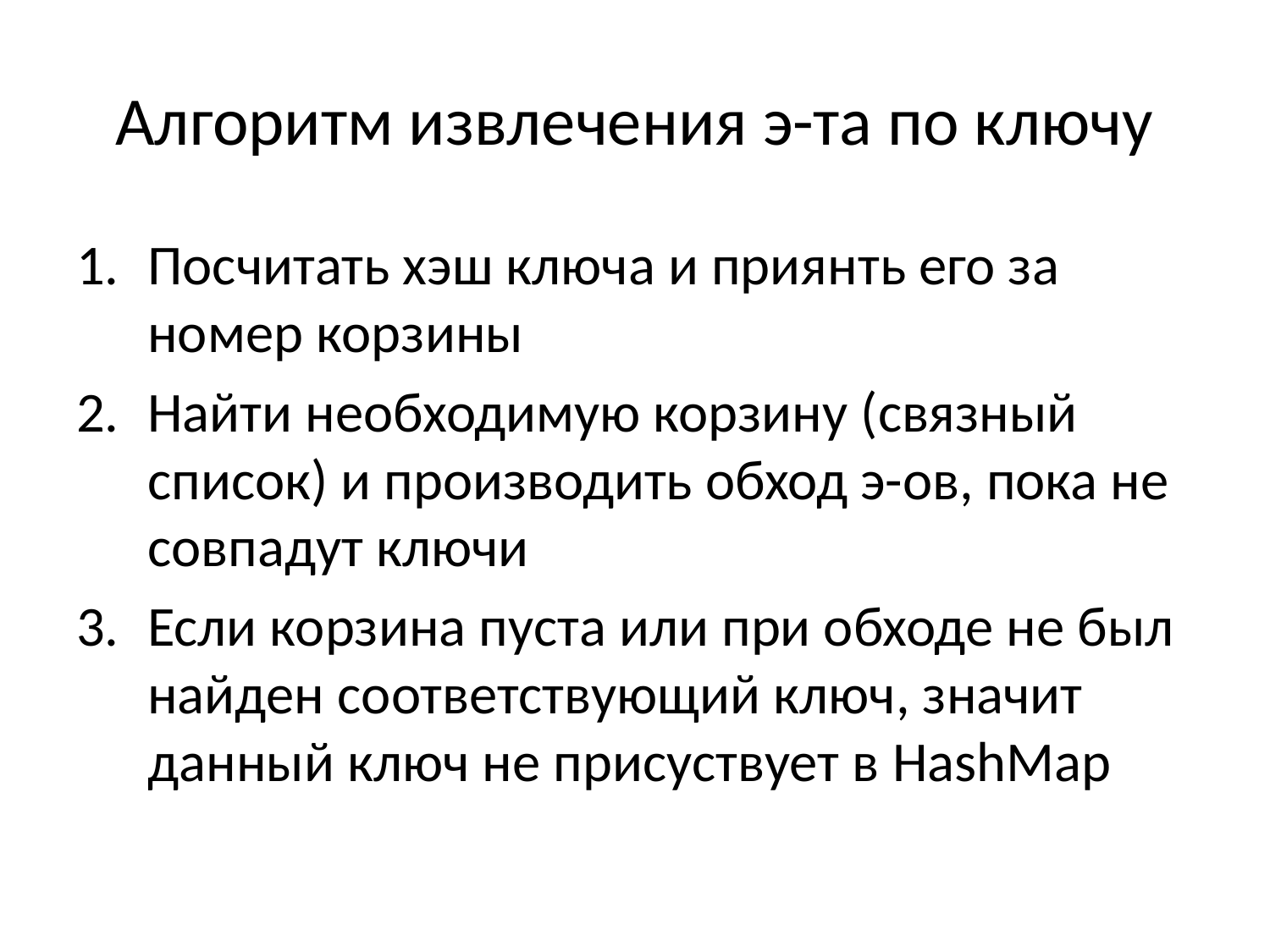

# Алгоритм извлечения э-та по ключу
Посчитать хэш ключа и приянть его за номер корзины
Найти необходимую корзину (связный список) и производить обход э-ов, пока не совпадут ключи
Если корзина пуста или при обходе не был найден соответствующий ключ, значит данный ключ не присуствует в HashMap